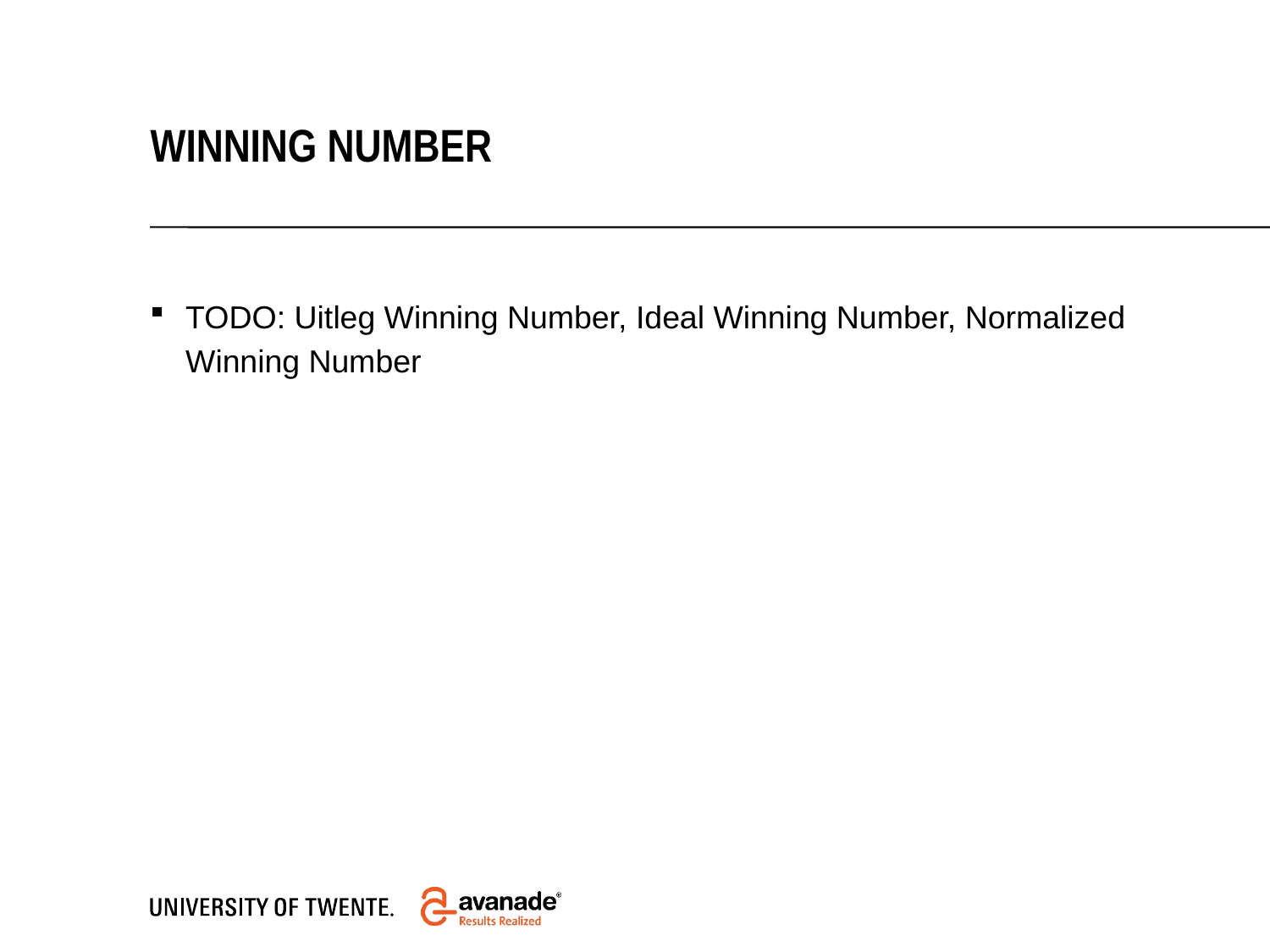

Winning Number

TODO: Uitleg Winning Number, Ideal Winning Number, Normalized Winning Number